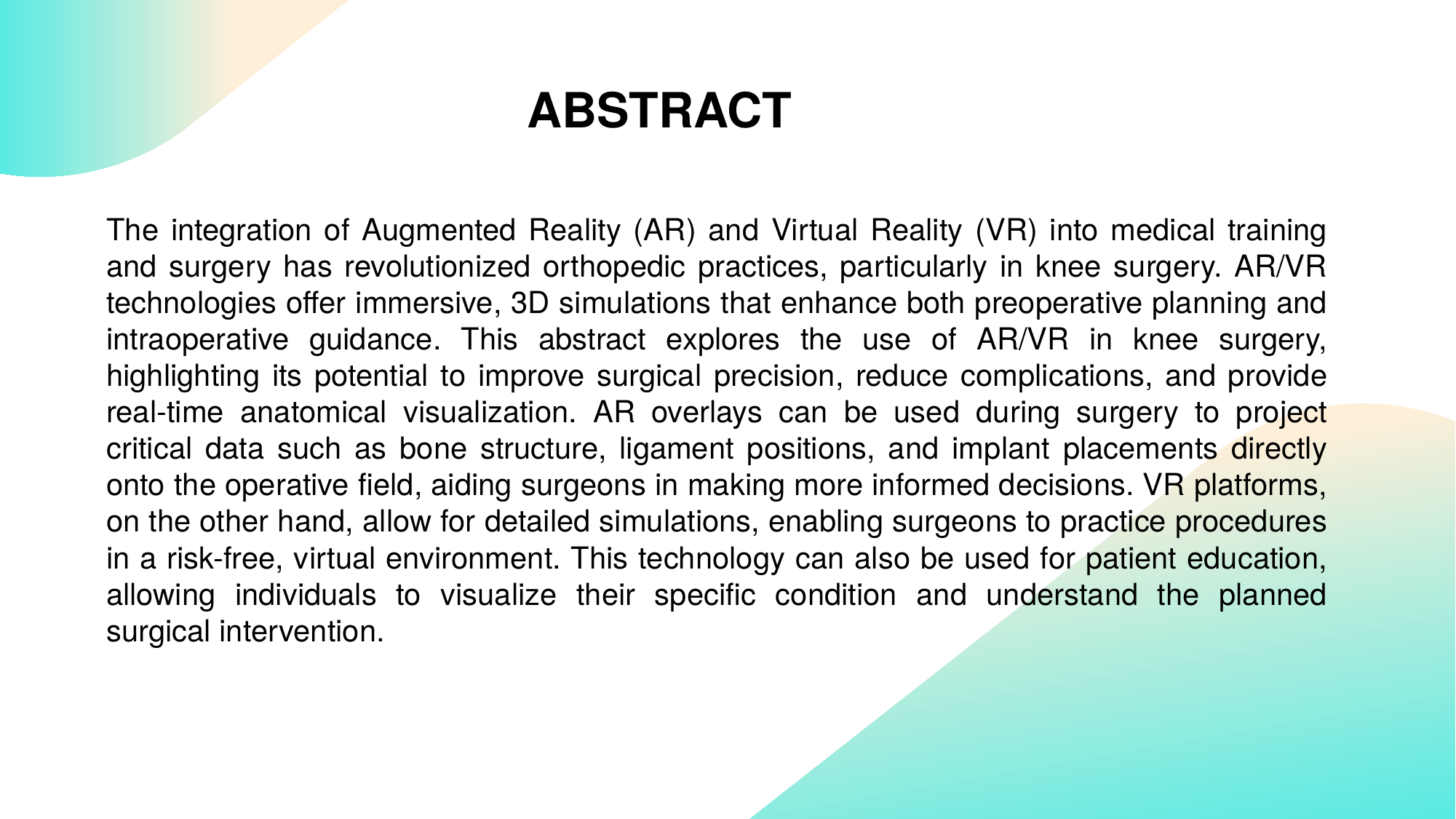

ABSTRACT
The integration of Augmented Reality (AR) and Virtual Reality (VR) into medical training and surgery has revolutionized orthopedic practices, particularly in knee surgery. AR/VR technologies offer immersive, 3D simulations that enhance both preoperative planning and intraoperative guidance. This abstract explores the use of AR/VR in knee surgery, highlighting its potential to improve surgical precision, reduce complications, and provide real-time anatomical visualization. AR overlays can be used during surgery to project critical data such as bone structure, ligament positions, and implant placements directly onto the operative field, aiding surgeons in making more informed decisions. VR platforms, on the other hand, allow for detailed simulations, enabling surgeons to practice procedures in a risk-free, virtual environment. This technology can also be used for patient education, allowing individuals to visualize their specific condition and understand the planned surgical intervention.